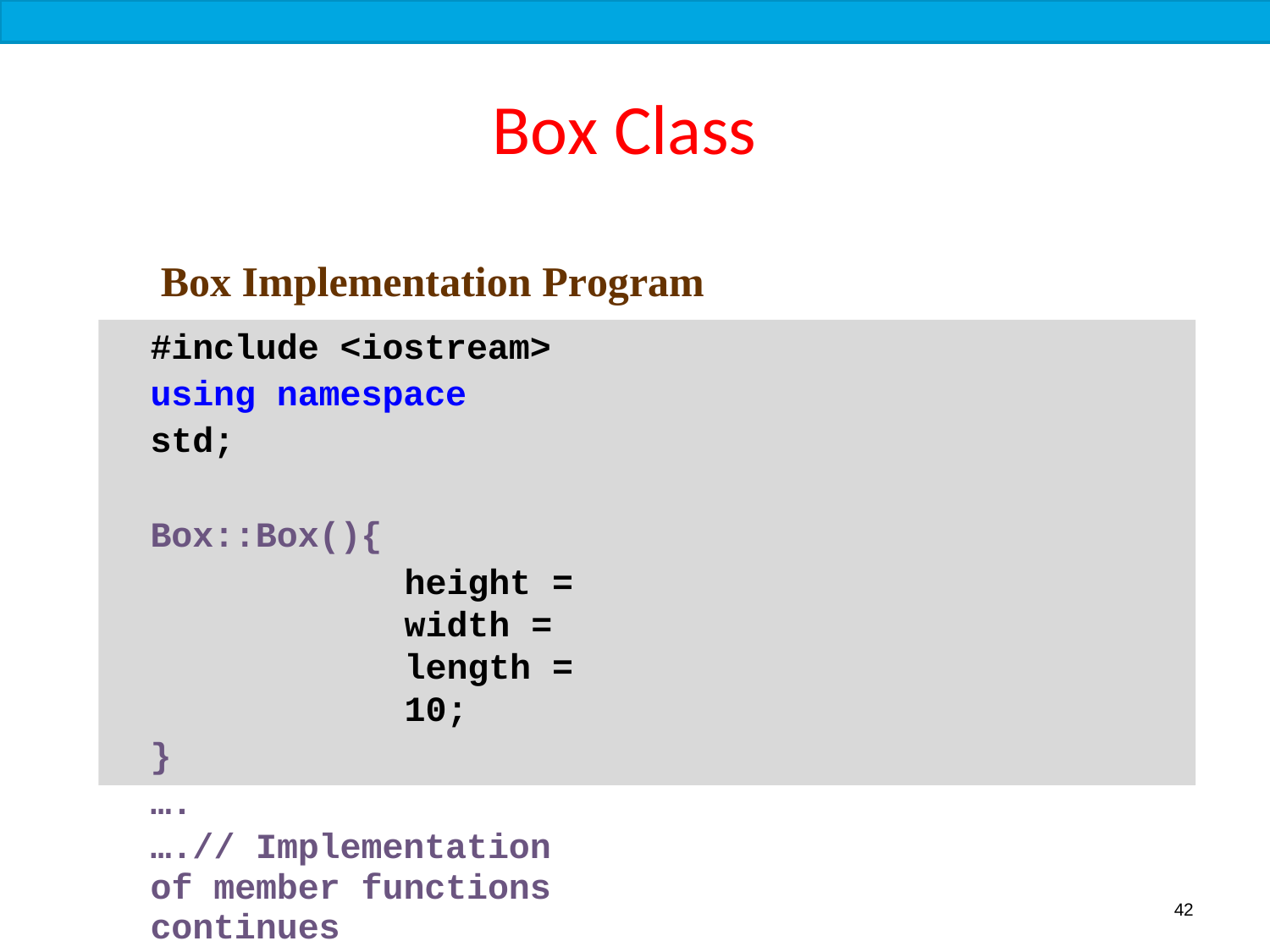

# Box Class
Box Implementation Program

#include <iostream> using namespace	std;

Box::Box(){
height = width = length = 10;
}
….
….// Implementation of member functions continues
…….
42